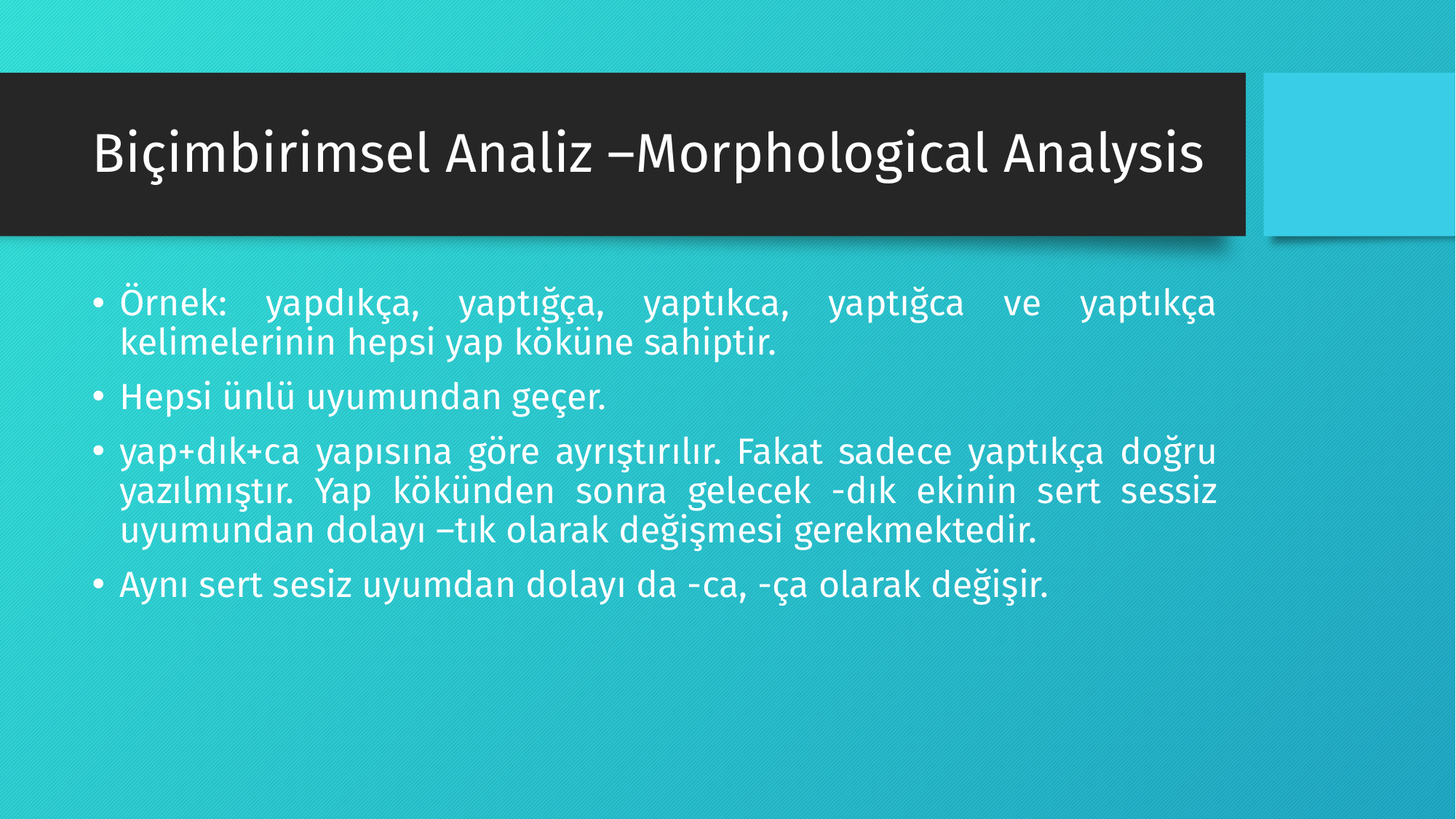

# Biçimbirimsel Analiz –Morphological Analysis
Örnek: yapdıkça, yaptığça, yaptıkca, yaptığca ve yaptıkça kelimelerinin hepsi yap köküne sahiptir.
Hepsi ünlü uyumundan geçer.
yap+dık+ca yapısına göre ayrıştırılır. Fakat sadece yaptıkça doğru yazılmıştır. Yap kökünden sonra gelecek -dık ekinin sert sessiz uyumundan dolayı –tık olarak değişmesi gerekmektedir.
Aynı sert sesiz uyumdan dolayı da -ca, -ça olarak değişir.